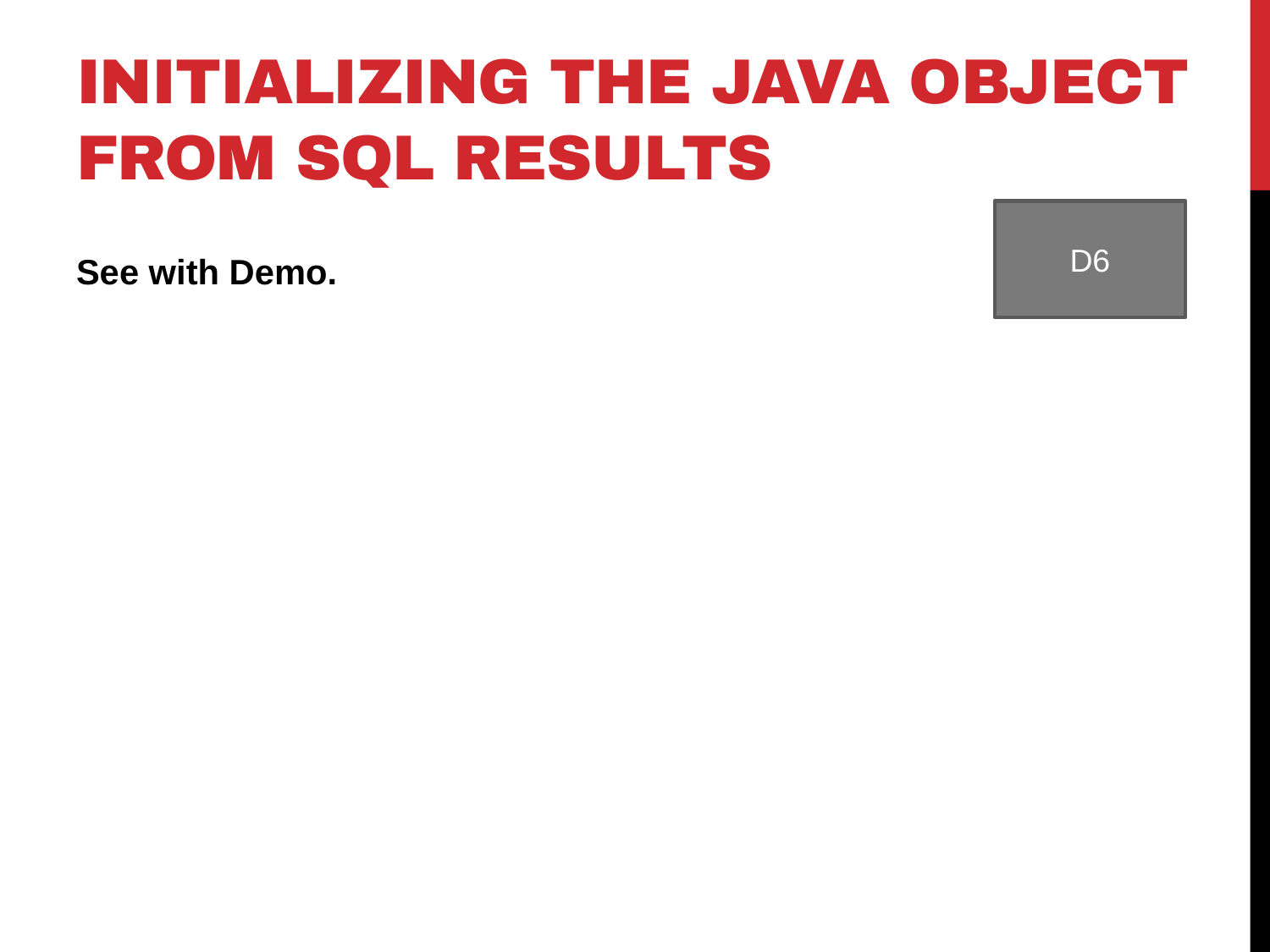

# Initializing the Java object from SQL results
D6
See with Demo.